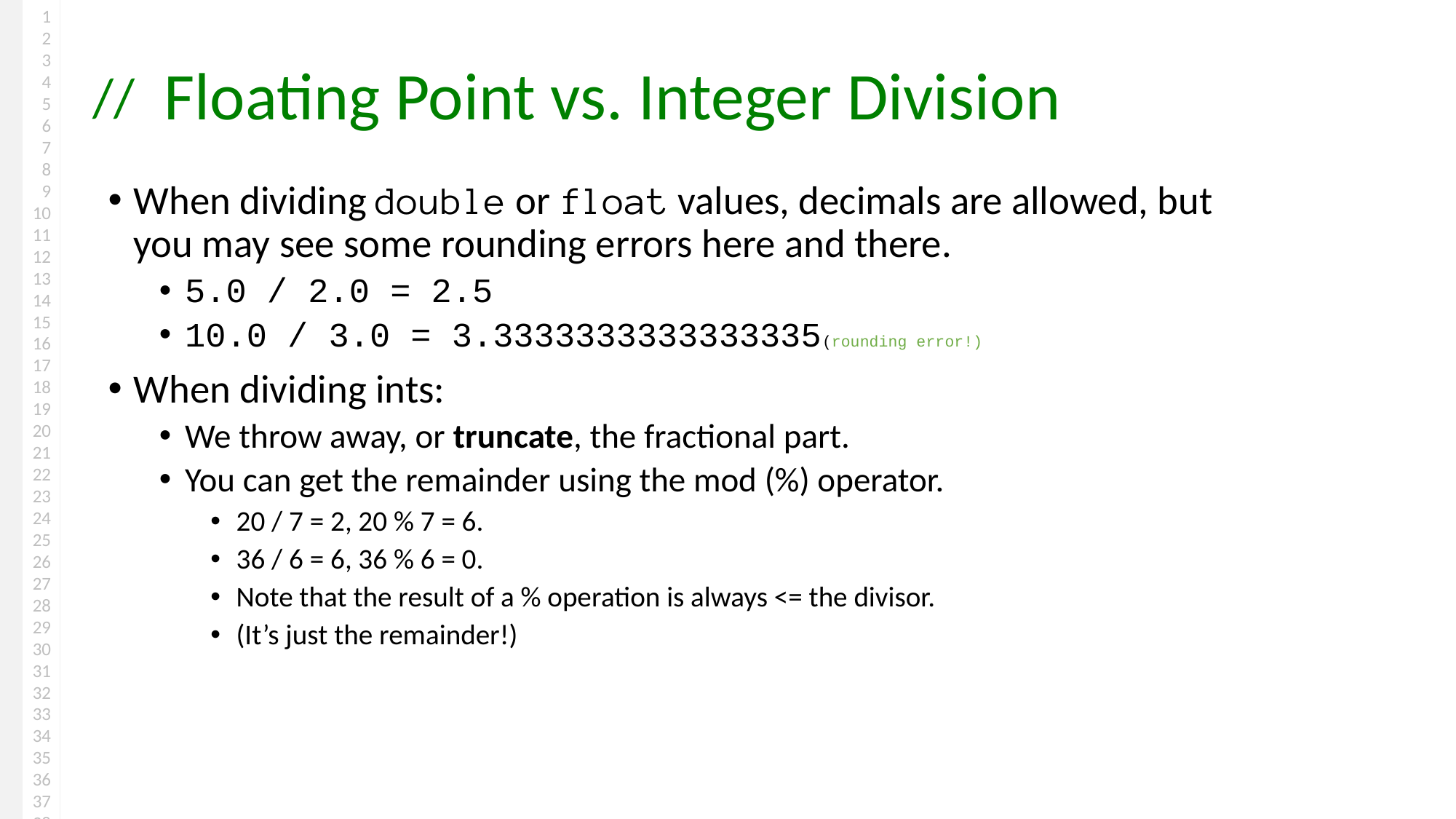

# Floating Point vs. Integer Division
When dividing double or float values, decimals are allowed, but you may see some rounding errors here and there.
5.0 / 2.0 = 2.5
10.0 / 3.0 = 3.3333333333333335(rounding error!)
When dividing ints:
We throw away, or truncate, the fractional part.
You can get the remainder using the mod (%) operator.
20 / 7 = 2, 20 % 7 = 6.
36 / 6 = 6, 36 % 6 = 0.
Note that the result of a % operation is always <= the divisor.
(It’s just the remainder!)